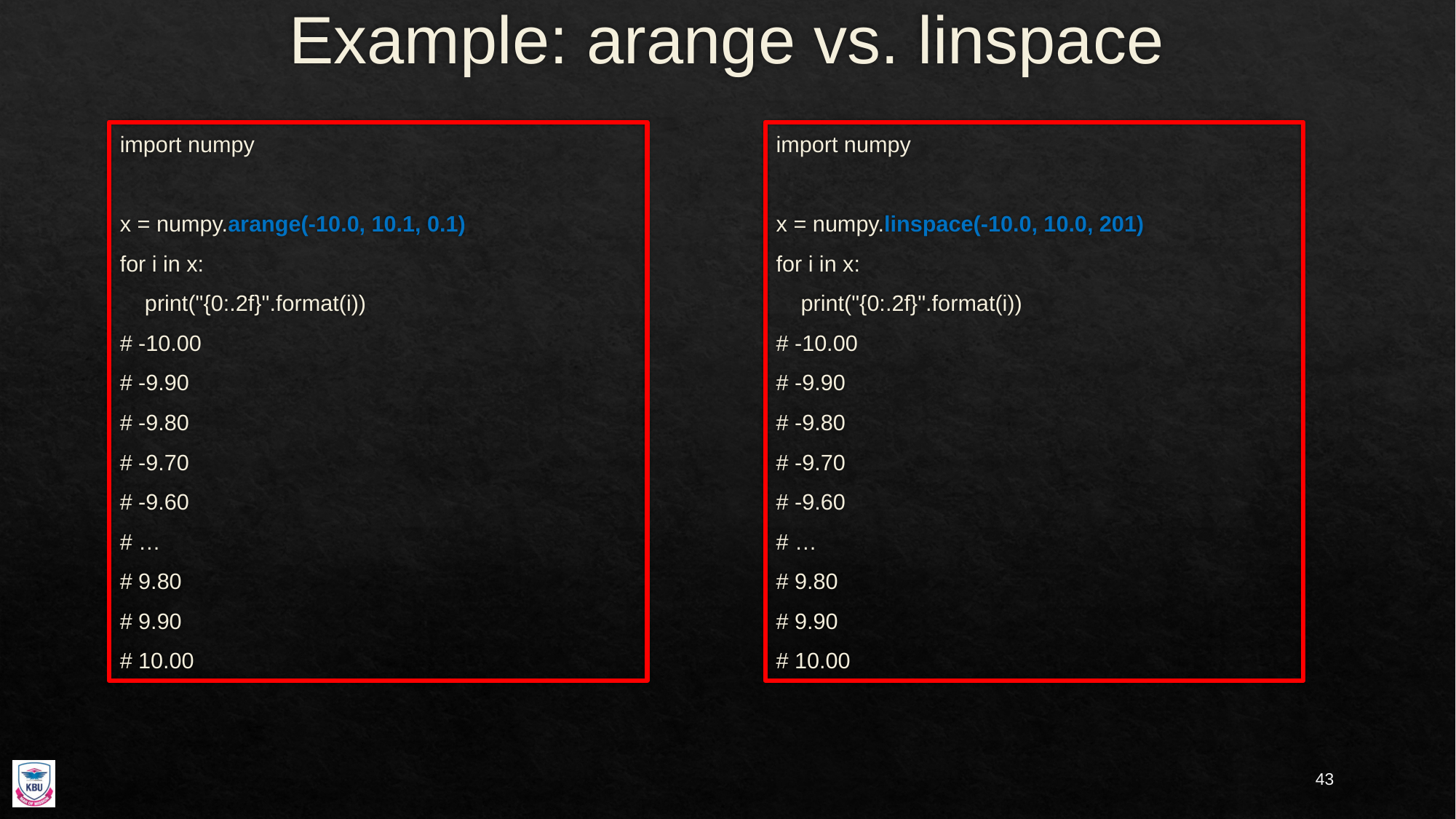

# Example: arange vs. linspace
import numpy

x = numpy.arange(-10.0, 10.1, 0.1)
for i in x:
    print("{0:.2f}".format(i))
# -10.00
# -9.90
# -9.80
# -9.70
# -9.60
# …
# 9.80
# 9.90
# 10.00
import numpy

x = numpy.linspace(-10.0, 10.0, 201)
for i in x:
    print("{0:.2f}".format(i))
# -10.00
# -9.90
# -9.80
# -9.70
# -9.60
# …
# 9.80
# 9.90
# 10.00
43